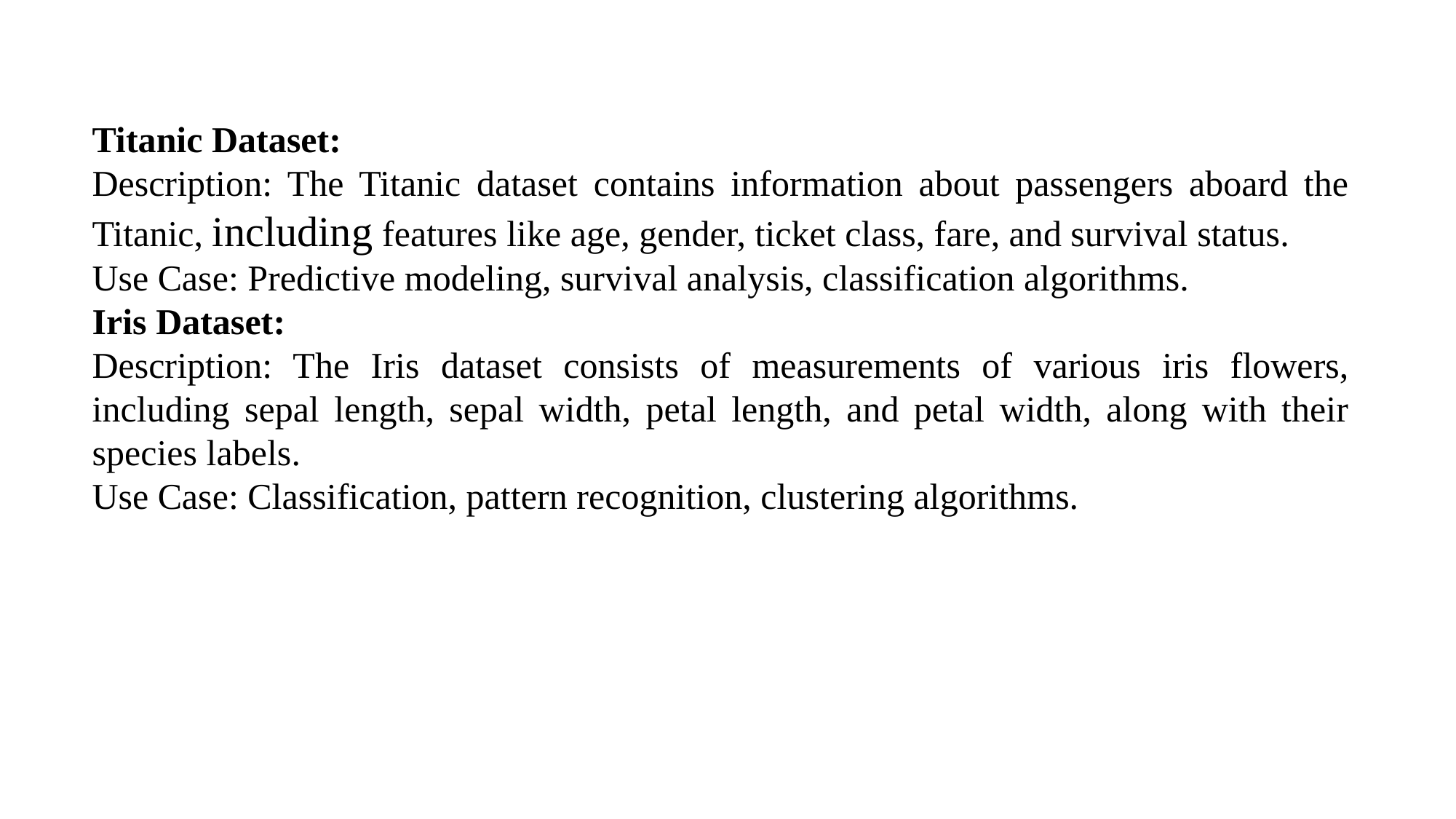

Titanic Dataset:
Description: The Titanic dataset contains information about passengers aboard the Titanic, including features like age, gender, ticket class, fare, and survival status.
Use Case: Predictive modeling, survival analysis, classification algorithms.
Iris Dataset:
Description: The Iris dataset consists of measurements of various iris flowers, including sepal length, sepal width, petal length, and petal width, along with their species labels.
Use Case: Classification, pattern recognition, clustering algorithms.